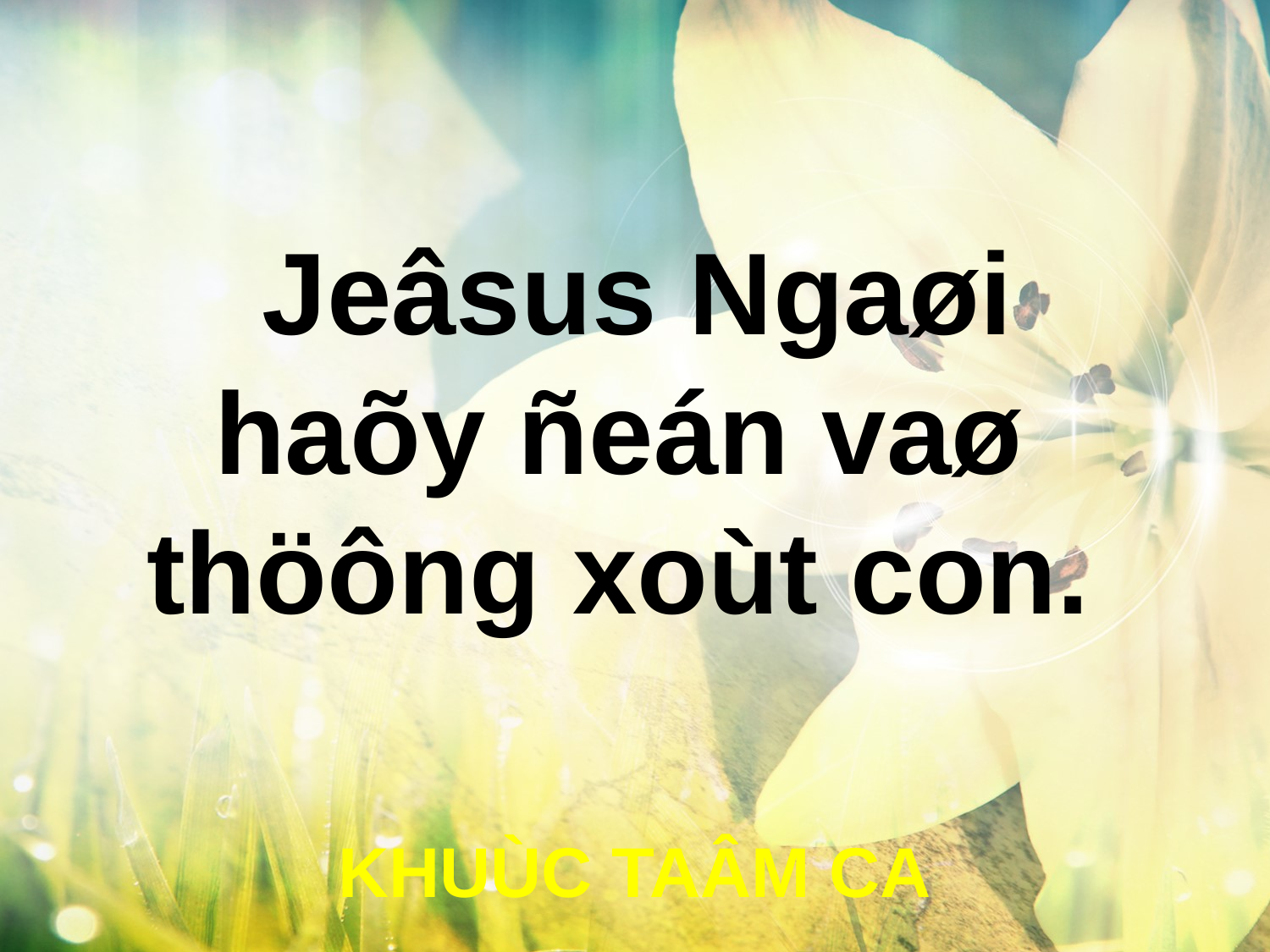

Jeâsus Ngaøi
haõy ñeán vaø
thöông xoùt con.
KHUÙC TAÂM CA